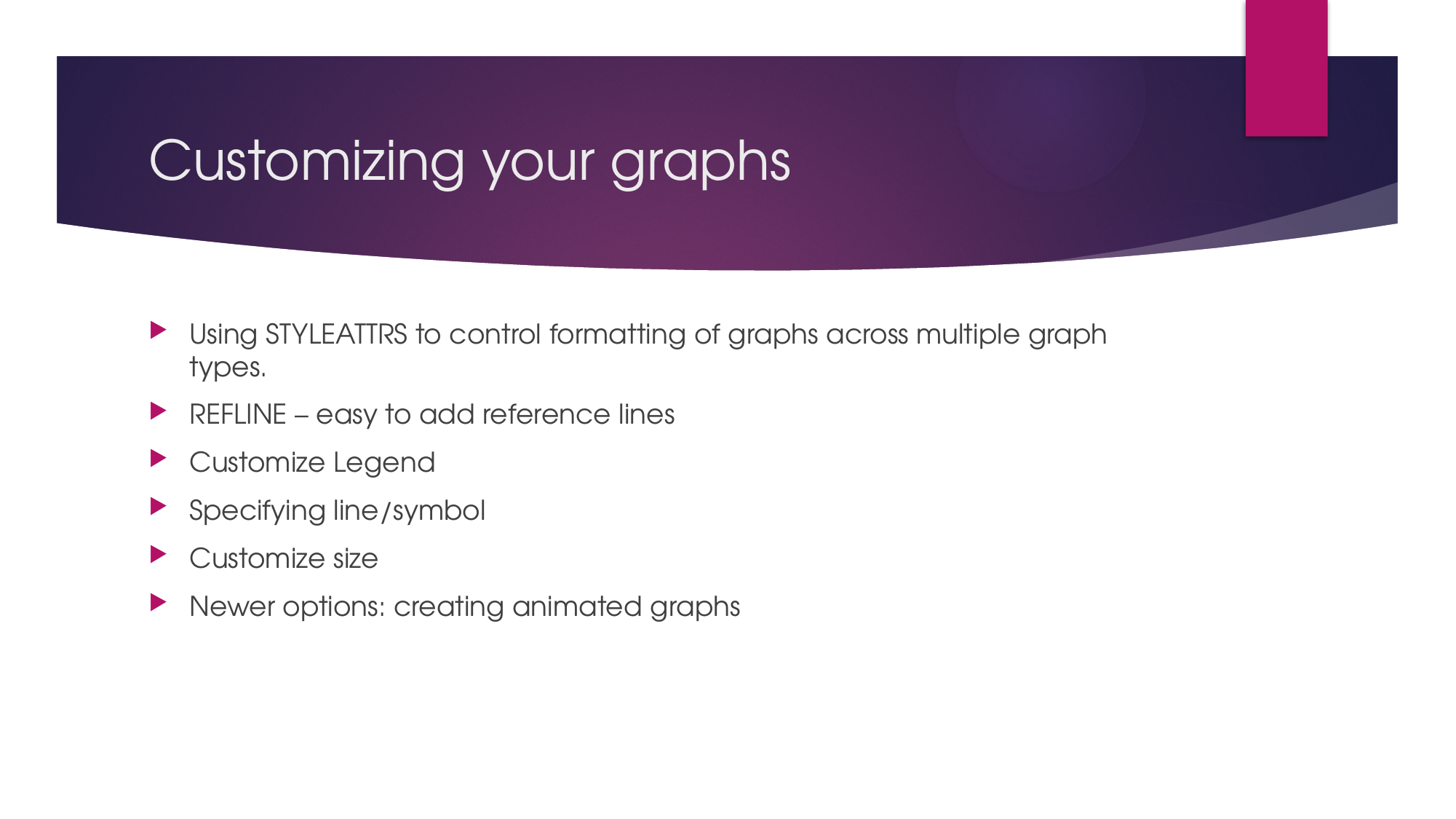

# Customizing your graphs
Using STYLEATTRS to control formatting of graphs across multiple graph types.
REFLINE – easy to add reference lines
Customize Legend
Specifying line/symbol
Customize size
Newer options: creating animated graphs